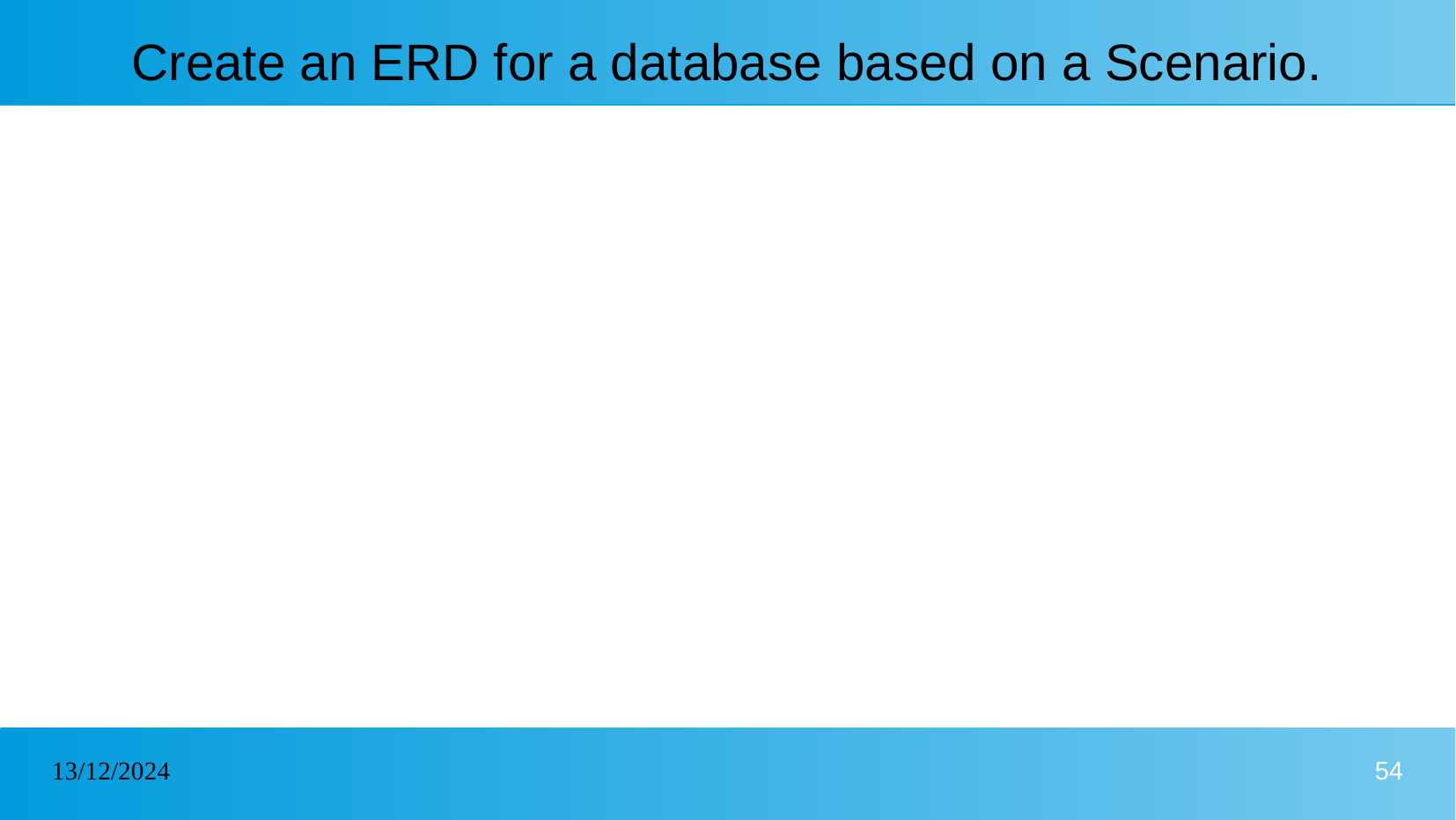

# Create an ERD for a database based on a Scenario.
13/12/2024
54